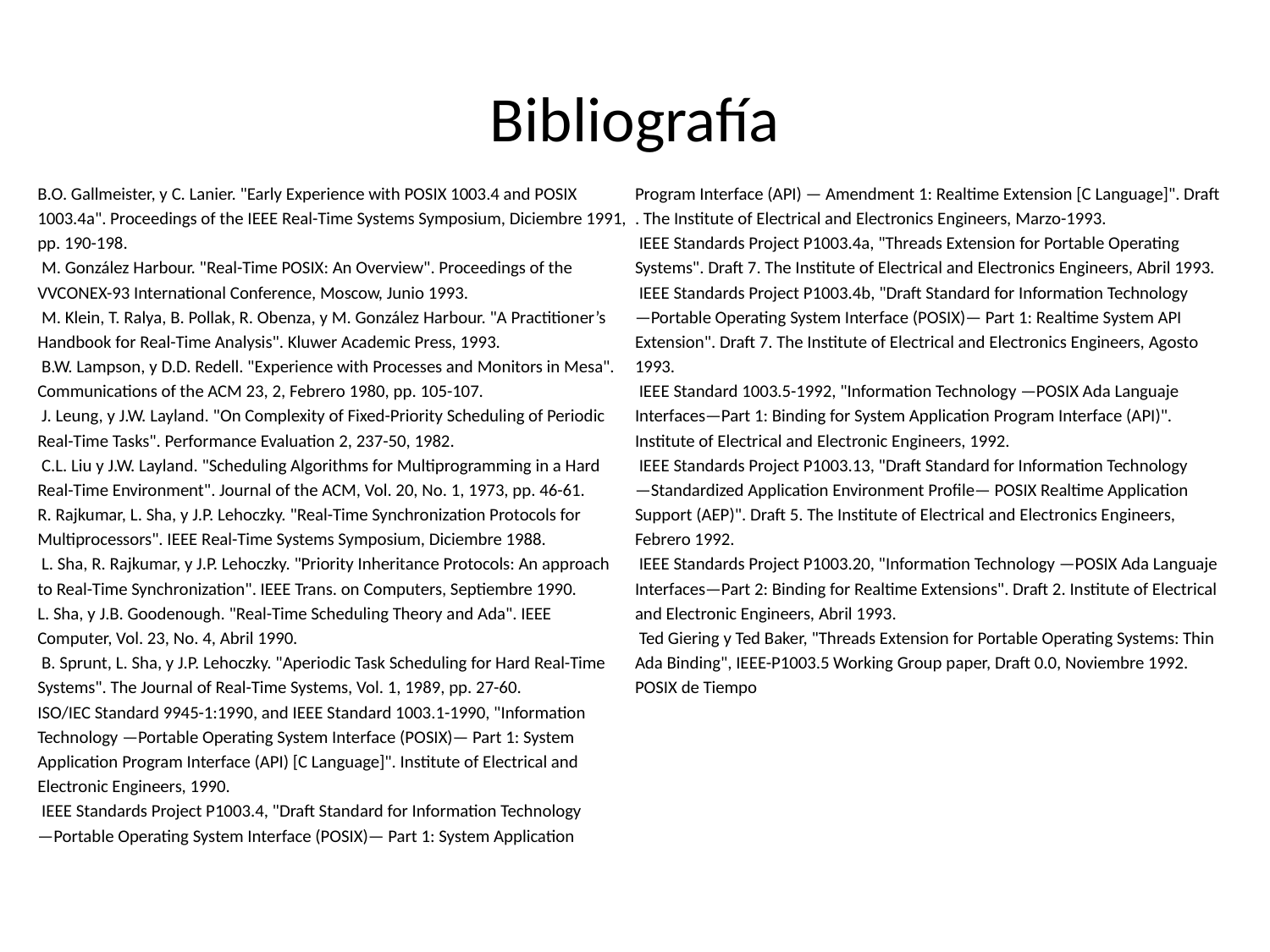

# Bibliografía
B.O. Gallmeister, y C. Lanier. "Early Experience with POSIX 1003.4 and POSIX
1003.4a". Proceedings of the IEEE Real-Time Systems Symposium, Diciembre 1991,
pp. 190-198.
 M. González Harbour. "Real-Time POSIX: An Overview". Proceedings of the
VVCONEX-93 International Conference, Moscow, Junio 1993.
 M. Klein, T. Ralya, B. Pollak, R. Obenza, y M. González Harbour. "A Practitioner’s
Handbook for Real-Time Analysis". Kluwer Academic Press, 1993.
 B.W. Lampson, y D.D. Redell. "Experience with Processes and Monitors in Mesa".
Communications of the ACM 23, 2, Febrero 1980, pp. 105-107.
 J. Leung, y J.W. Layland. "On Complexity of Fixed-Priority Scheduling of Periodic
Real-Time Tasks". Performance Evaluation 2, 237-50, 1982.
 C.L. Liu y J.W. Layland. "Scheduling Algorithms for Multiprogramming in a Hard
Real-Time Environment". Journal of the ACM, Vol. 20, No. 1, 1973, pp. 46-61.
R. Rajkumar, L. Sha, y J.P. Lehoczky. "Real-Time Synchronization Protocols for
Multiprocessors". IEEE Real-Time Systems Symposium, Diciembre 1988.
 L. Sha, R. Rajkumar, y J.P. Lehoczky. "Priority Inheritance Protocols: An approach
to Real-Time Synchronization". IEEE Trans. on Computers, Septiembre 1990.
L. Sha, y J.B. Goodenough. "Real-Time Scheduling Theory and Ada". IEEE
Computer, Vol. 23, No. 4, Abril 1990.
 B. Sprunt, L. Sha, y J.P. Lehoczky. "Aperiodic Task Scheduling for Hard Real-Time
Systems". The Journal of Real-Time Systems, Vol. 1, 1989, pp. 27-60.
ISO/IEC Standard 9945-1:1990, and IEEE Standard 1003.1-1990, "Information
Technology —Portable Operating System Interface (POSIX)— Part 1: System
Application Program Interface (API) [C Language]". Institute of Electrical and
Electronic Engineers, 1990.
 IEEE Standards Project P1003.4, "Draft Standard for Information Technology
—Portable Operating System Interface (POSIX)— Part 1: System Application
Program Interface (API) — Amendment 1: Realtime Extension [C Language]". Draft
. The Institute of Electrical and Electronics Engineers, Marzo-1993.
 IEEE Standards Project P1003.4a, "Threads Extension for Portable Operating
Systems". Draft 7. The Institute of Electrical and Electronics Engineers, Abril 1993.
 IEEE Standards Project P1003.4b, "Draft Standard for Information Technology
—Portable Operating System Interface (POSIX)— Part 1: Realtime System API
Extension". Draft 7. The Institute of Electrical and Electronics Engineers, Agosto
1993.
 IEEE Standard 1003.5-1992, "Information Technology —POSIX Ada Languaje
Interfaces—Part 1: Binding for System Application Program Interface (API)".
Institute of Electrical and Electronic Engineers, 1992.
 IEEE Standards Project P1003.13, "Draft Standard for Information Technology
—Standardized Application Environment Profile— POSIX Realtime Application
Support (AEP)". Draft 5. The Institute of Electrical and Electronics Engineers,
Febrero 1992.
 IEEE Standards Project P1003.20, "Information Technology —POSIX Ada Languaje
Interfaces—Part 2: Binding for Realtime Extensions". Draft 2. Institute of Electrical
and Electronic Engineers, Abril 1993.
 Ted Giering y Ted Baker, "Threads Extension for Portable Operating Systems: Thin
Ada Binding", IEEE-P1003.5 Working Group paper, Draft 0.0, Noviembre 1992.
POSIX de Tiempo